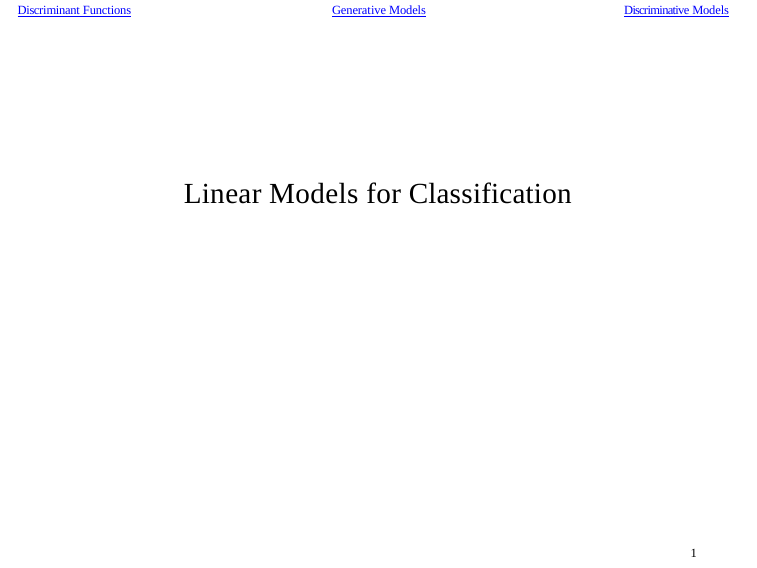

Discriminant Functions
Generative Models
Discriminative Models
Linear Models for Classification

1